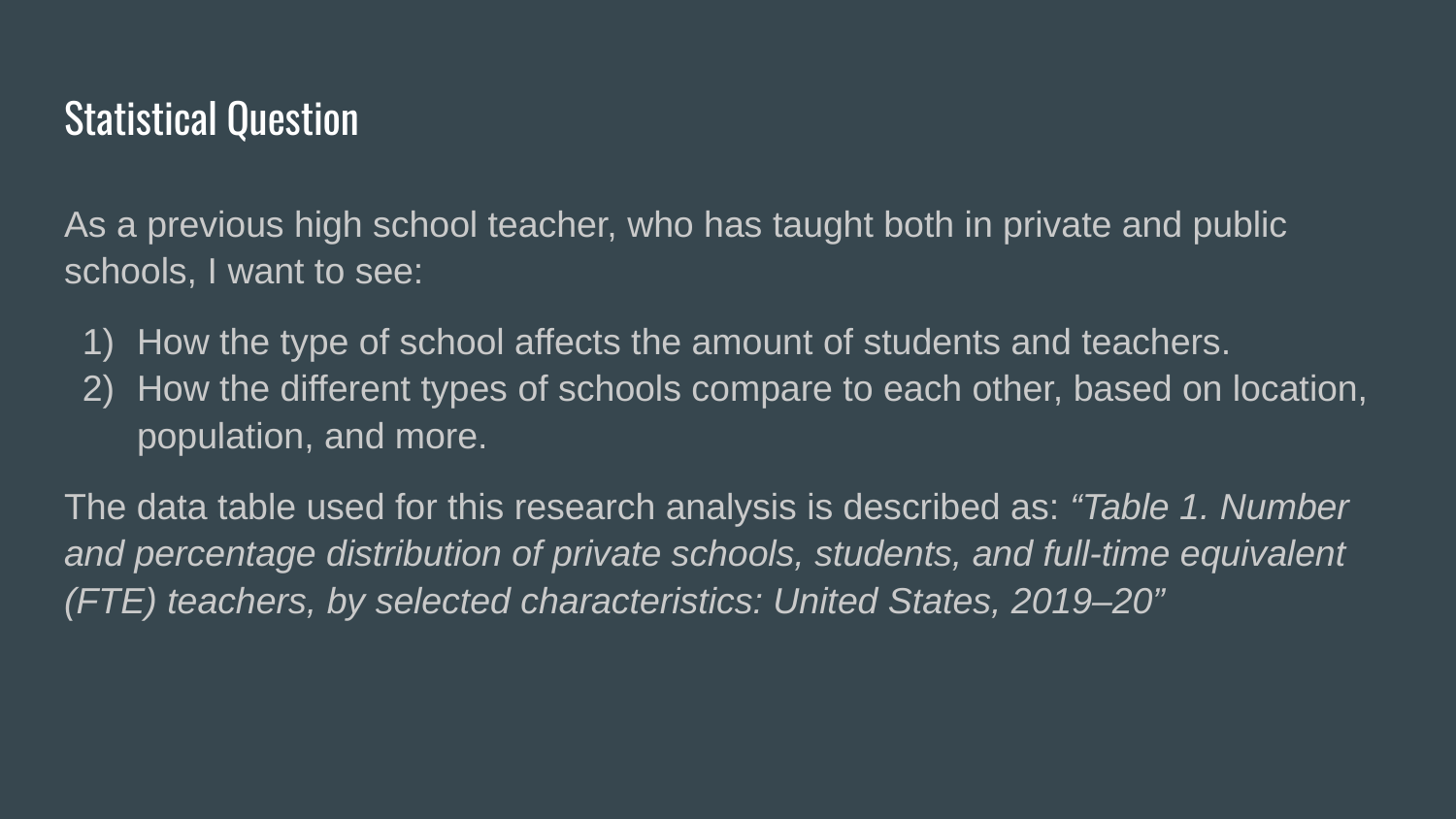

# Statistical Question
As a previous high school teacher, who has taught both in private and public schools, I want to see:
How the type of school affects the amount of students and teachers.
How the different types of schools compare to each other, based on location, population, and more.
The data table used for this research analysis is described as: “Table 1. Number and percentage distribution of private schools, students, and full-time equivalent (FTE) teachers, by selected characteristics: United States, 2019–20”